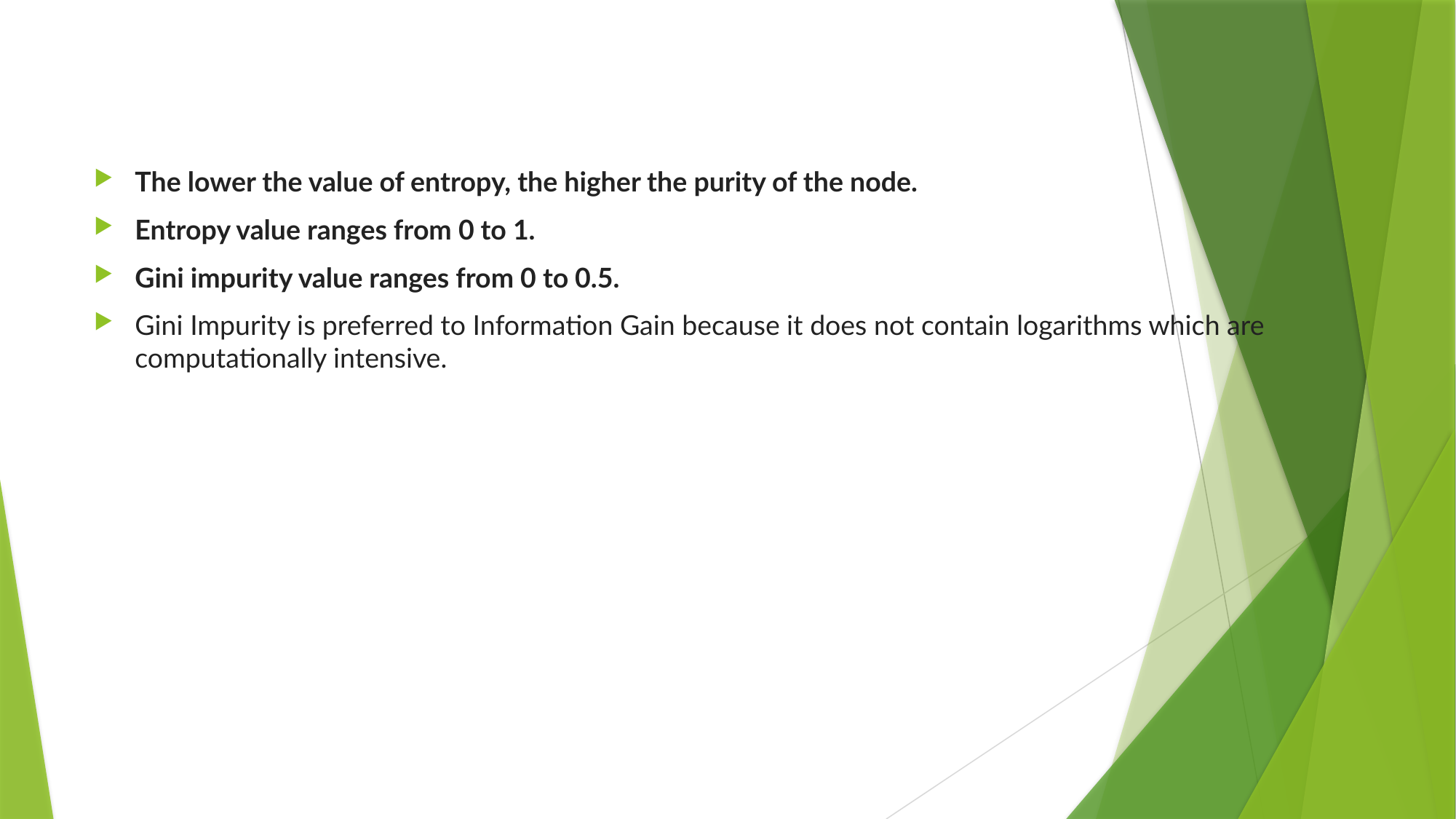

The lower the value of entropy, the higher the purity of the node.
Entropy value ranges from 0 to 1.
Gini impurity value ranges from 0 to 0.5.
Gini Impurity is preferred to Information Gain because it does not contain logarithms which are computationally intensive.